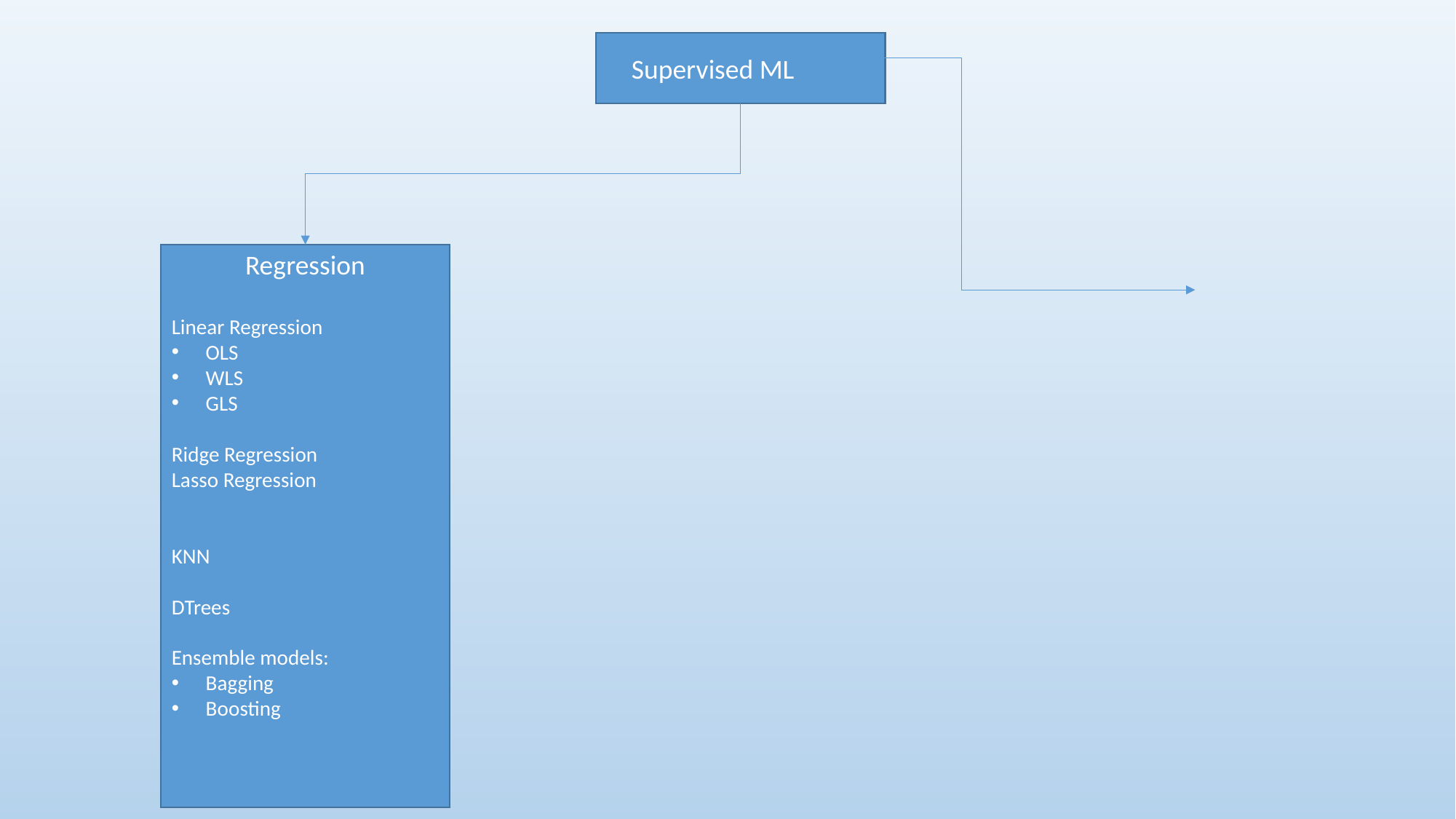

Supervised ML
Regression

Linear Regression
OLS
WLS
GLS

Ridge Regression
Lasso Regression

KNN

DTrees

Ensemble models:
Bagging
Boosting